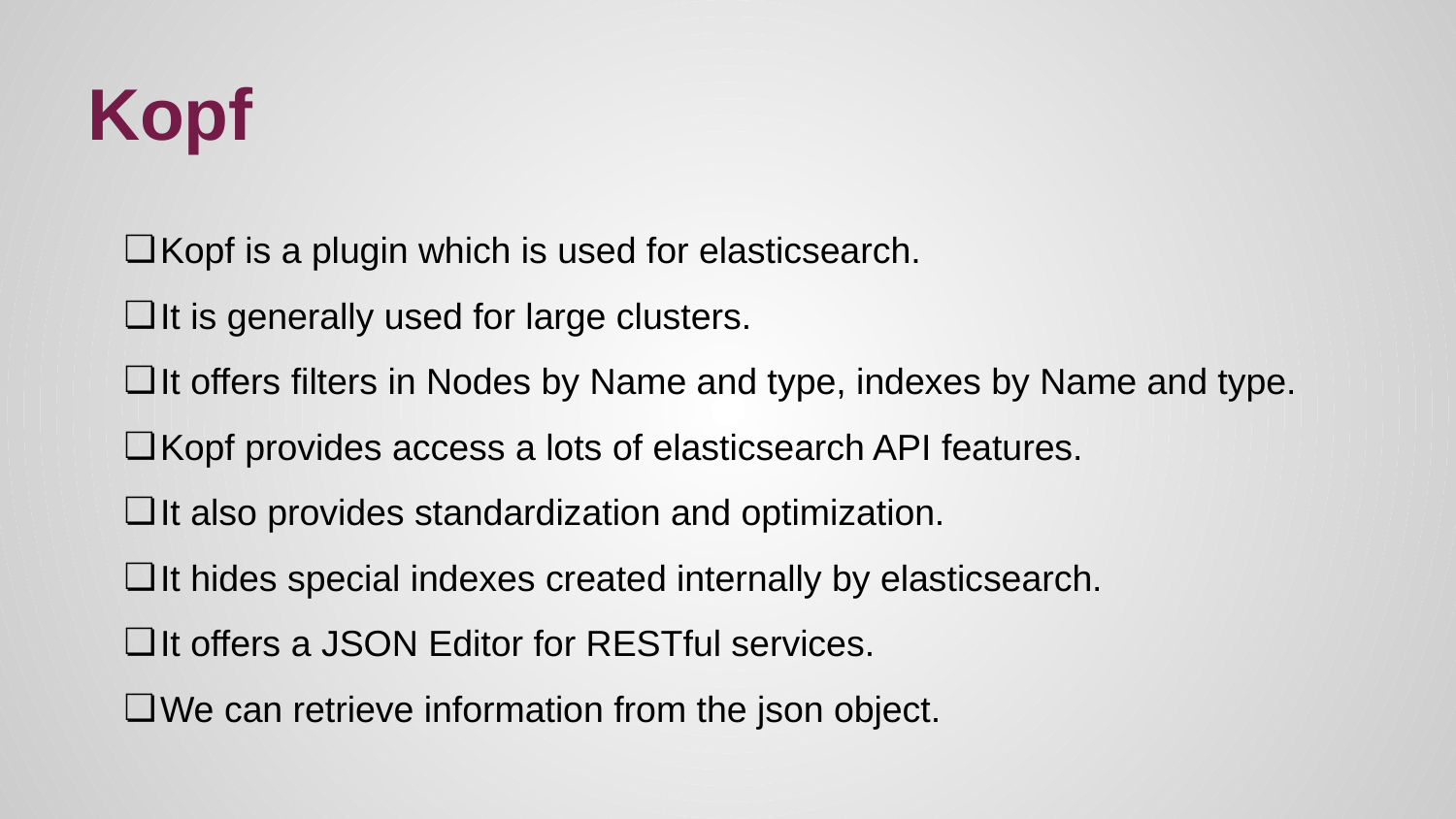

# Kopf
Kopf is a plugin which is used for elasticsearch.
It is generally used for large clusters.
It offers filters in Nodes by Name and type, indexes by Name and type.
Kopf provides access a lots of elasticsearch API features.
It also provides standardization and optimization.
It hides special indexes created internally by elasticsearch.
It offers a JSON Editor for RESTful services.
We can retrieve information from the json object.